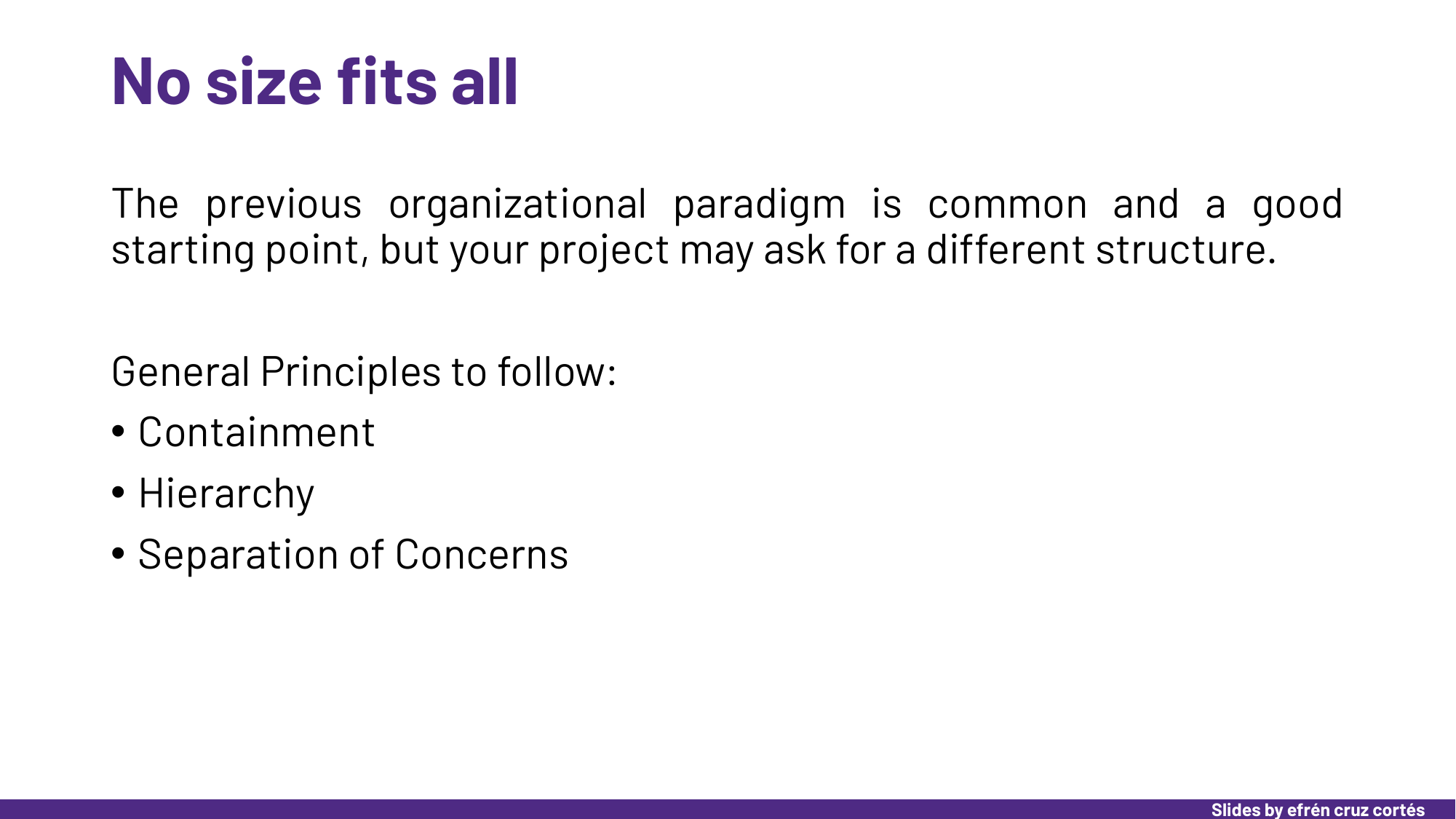

# No size fits all
The previous organizational paradigm is common and a good starting point, but your project may ask for a different structure.

General Principles to follow:
Containment
Hierarchy
Separation of Concerns